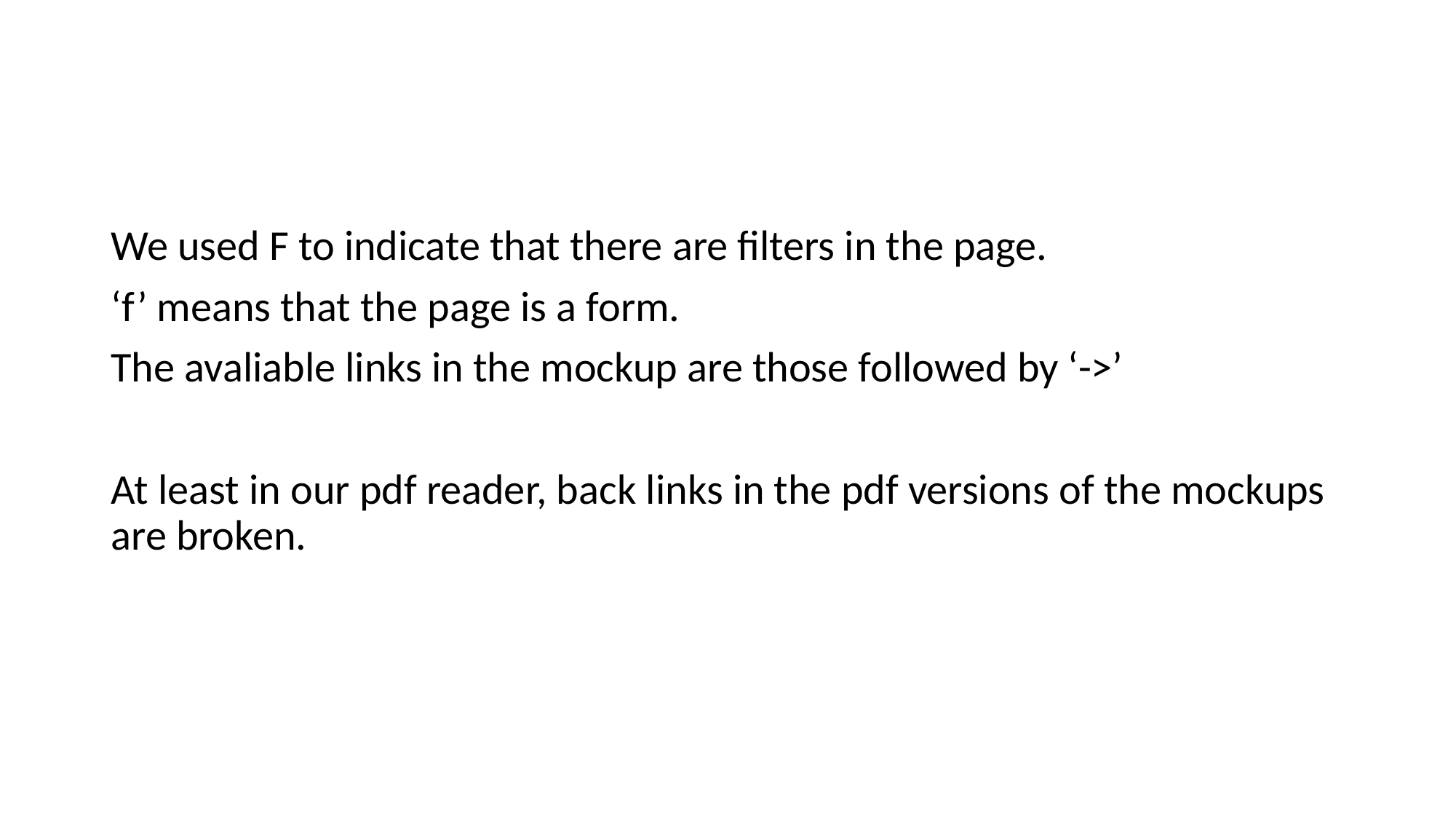

We used F to indicate that there are filters in the page.
‘f’ means that the page is a form.
The avaliable links in the mockup are those followed by ‘->’

At least in our pdf reader, back links in the pdf versions of the mockups are broken.